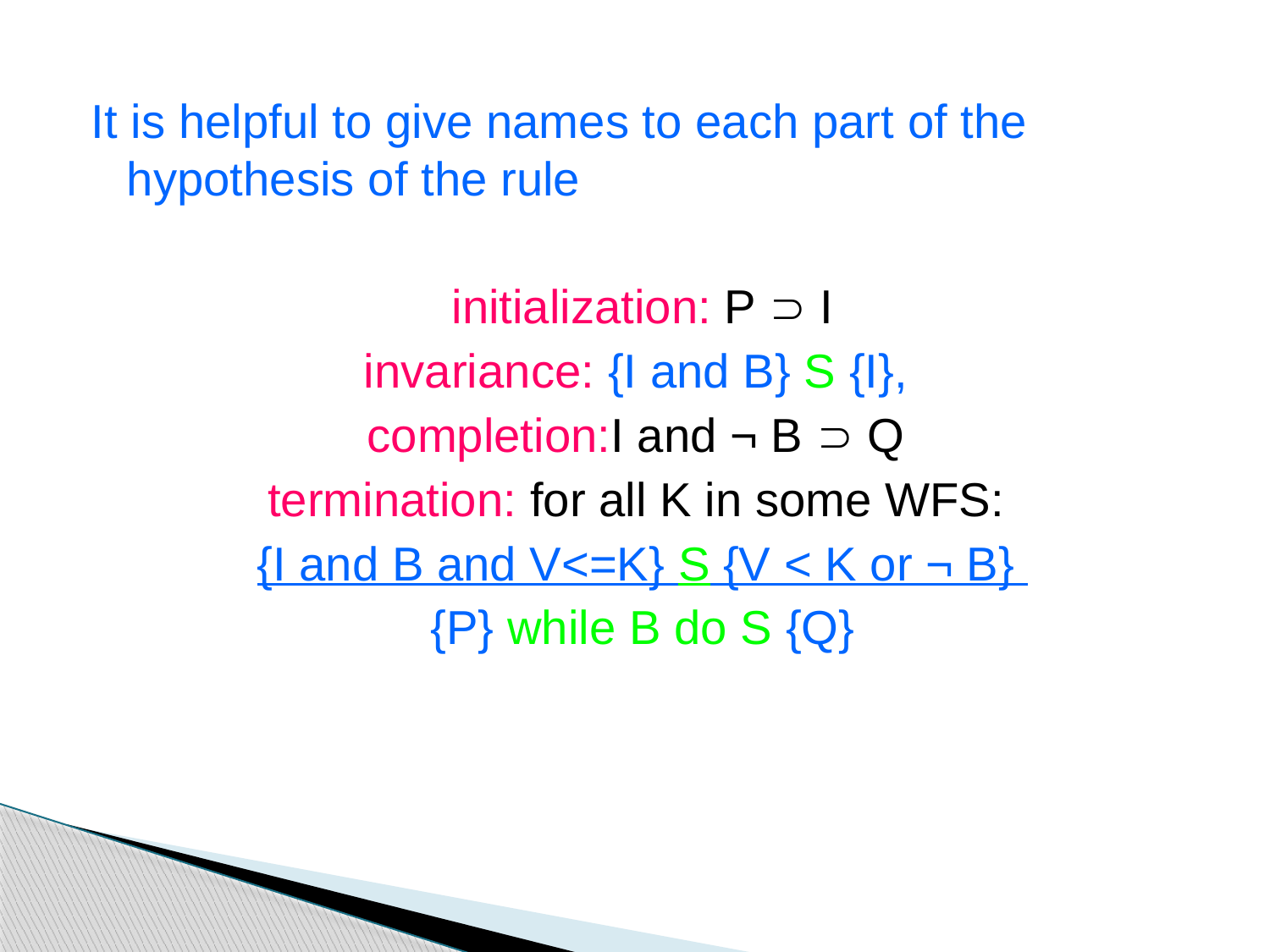

It is helpful to give names to each part of the hypothesis of the rule

initialization: P ⊃ I
invariance: {I and B} S {I},
completion:I and ¬ B ⊃ Q
termination: for all K in some WFS:
{I and B and V<=K} S {V < K or ¬ B}
{P} while B do S {Q}